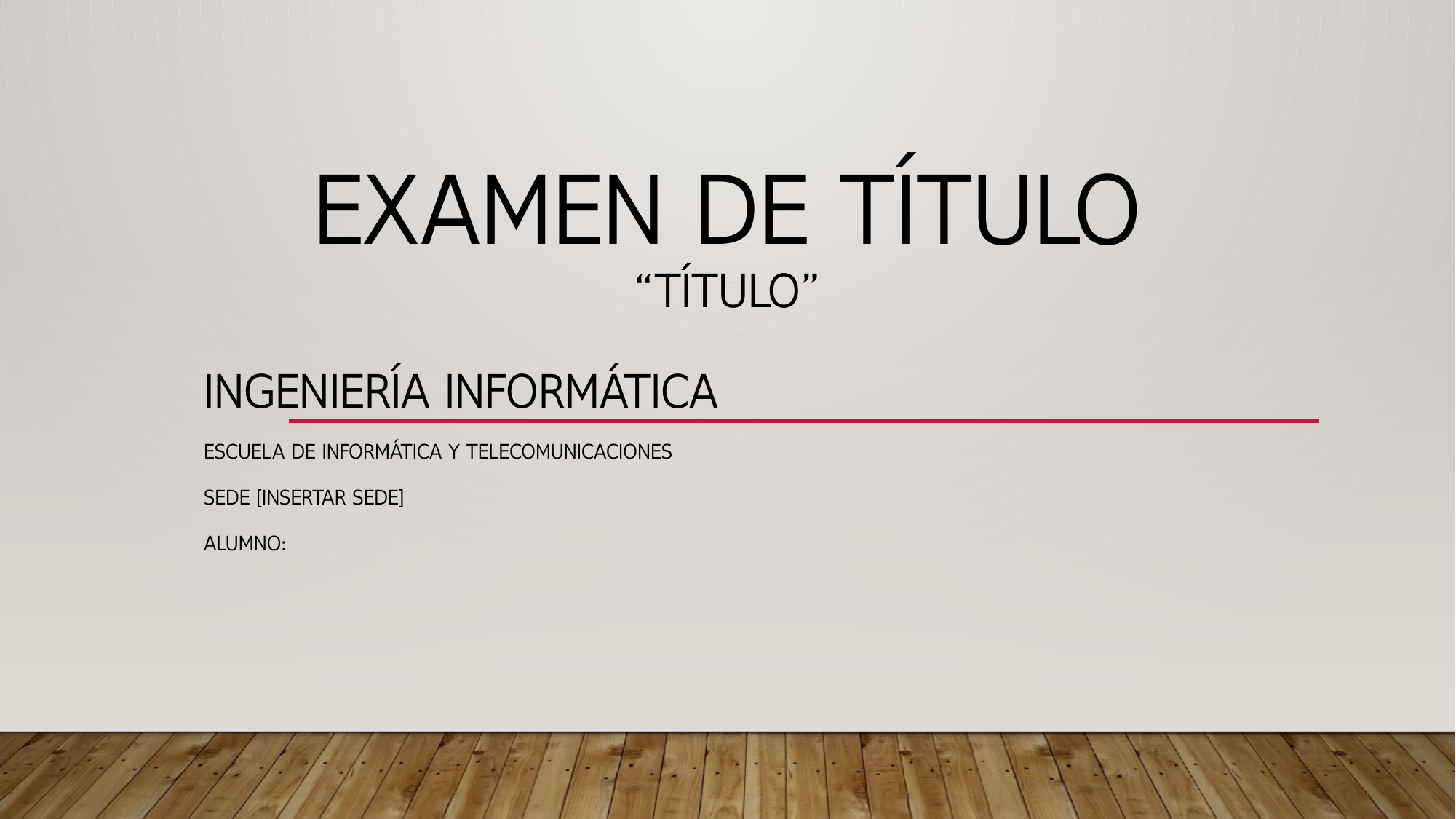

# Examen de Título “Título”
Ingeniería Informática
Escuela de Informática y Telecomunicaciones
Sede [Insertar Sede]
Alumno: